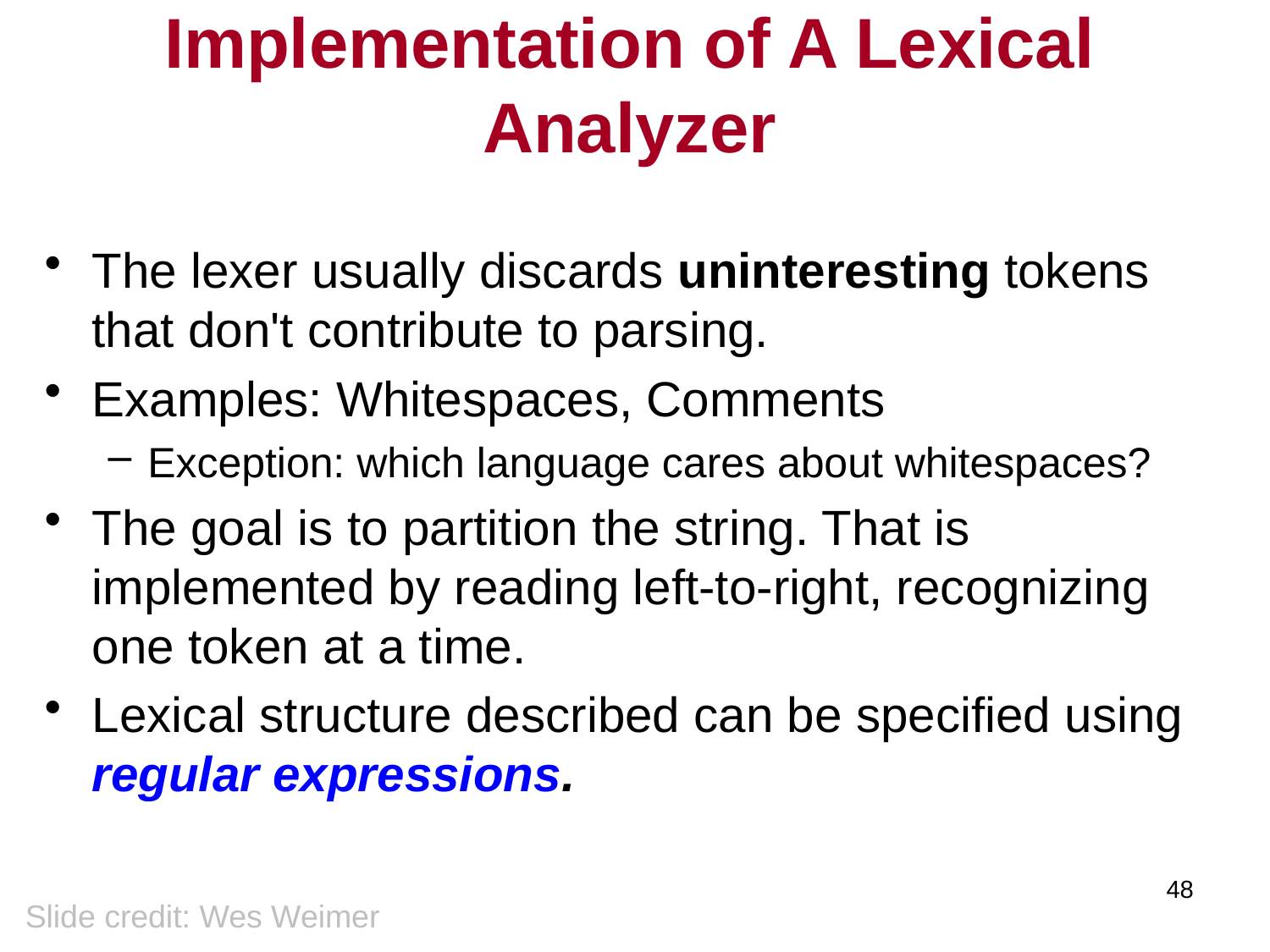

# Implementation of A Lexical Analyzer
The lexer usually discards uninteresting tokens that don't contribute to parsing.
Examples: Whitespaces, Comments
Exception: which language cares about whitespaces?
The goal is to partition the string. That is implemented by reading left-to-right, recognizing one token at a time.
Lexical structure described can be specified using regular expressions.

48
Slide credit: Wes Weimer